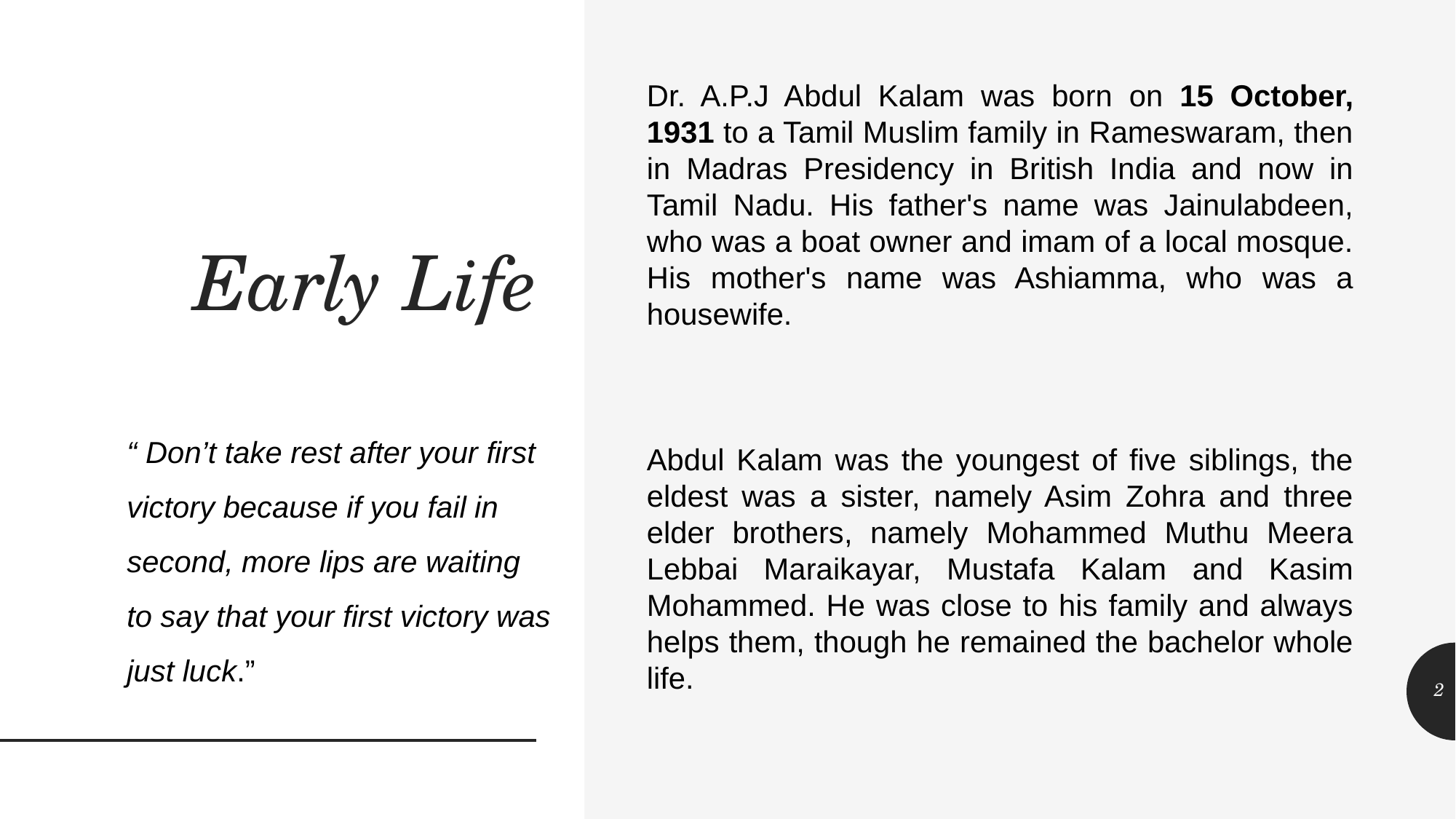

# Early Life
Dr. A.P.J Abdul Kalam was born on 15 October, 1931 to a Tamil Muslim family in Rameswaram, then in Madras Presidency in British India and now in Tamil Nadu. His father's name was Jainulabdeen, who was a boat owner and imam of a local mosque. His mother's name was Ashiamma, who was a housewife.

Abdul Kalam was the youngest of five siblings, the eldest was a sister, namely Asim Zohra and three elder brothers, namely Mohammed Muthu Meera Lebbai Maraikayar, Mustafa Kalam and Kasim Mohammed. He was close to his family and always helps them, though he remained the bachelor whole life.

“ Don’t take rest after your first victory because if you fail in second, more lips are waiting to say that your first victory was just luck.”
2